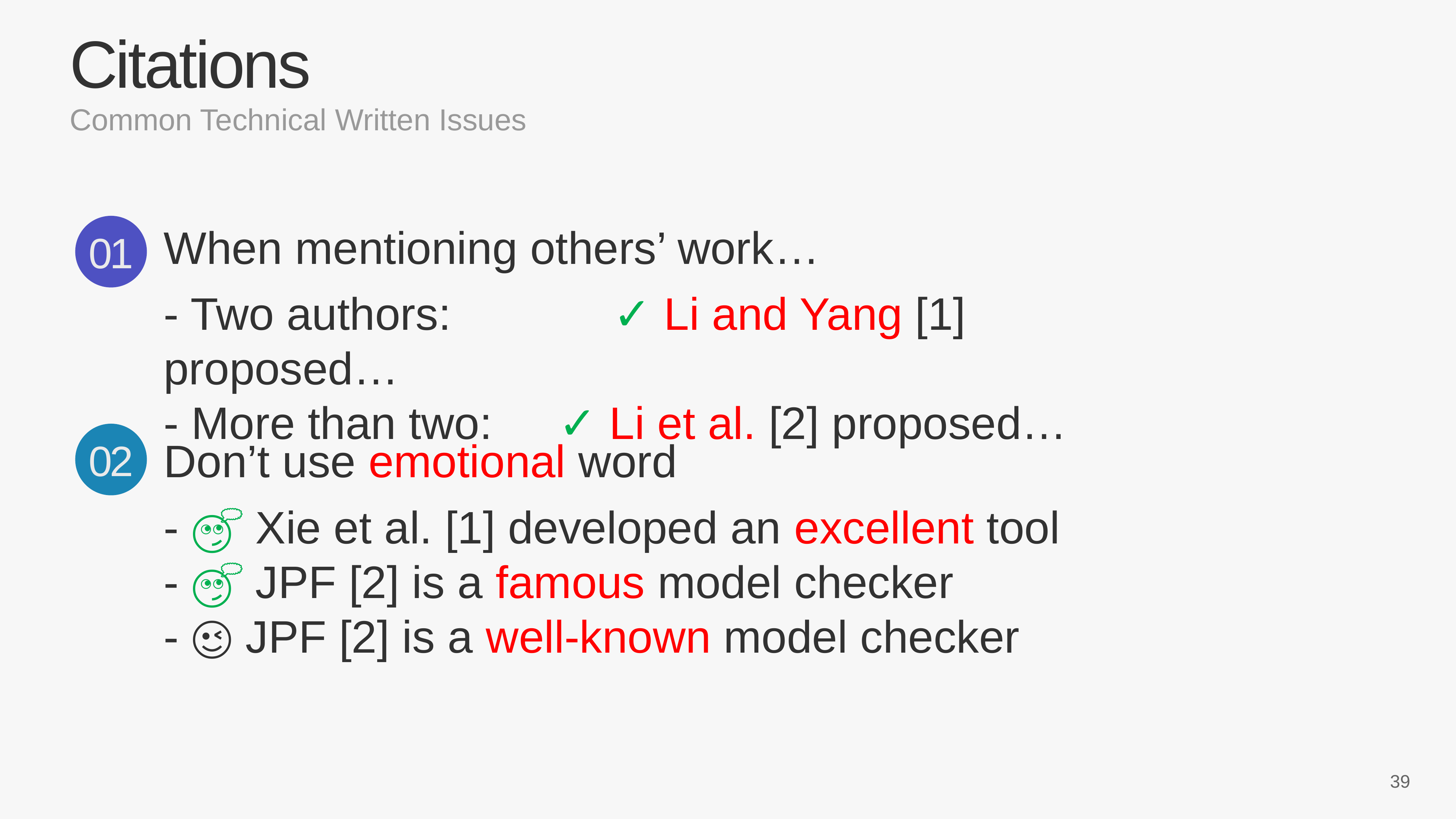

Citations
Common Technical Written Issues
When mentioning others’ work…
01
- Two authors: 			 ✓ Li and Yang [1] proposed…
- More than two: 	 ✓ Li et al. [2] proposed…
02
Don’t use emotional word
- 🤔 Xie et al. [1] developed an excellent tool
- 🤔 JPF [2] is a famous model checker
- 😉 JPF [2] is a well-known model checker
39